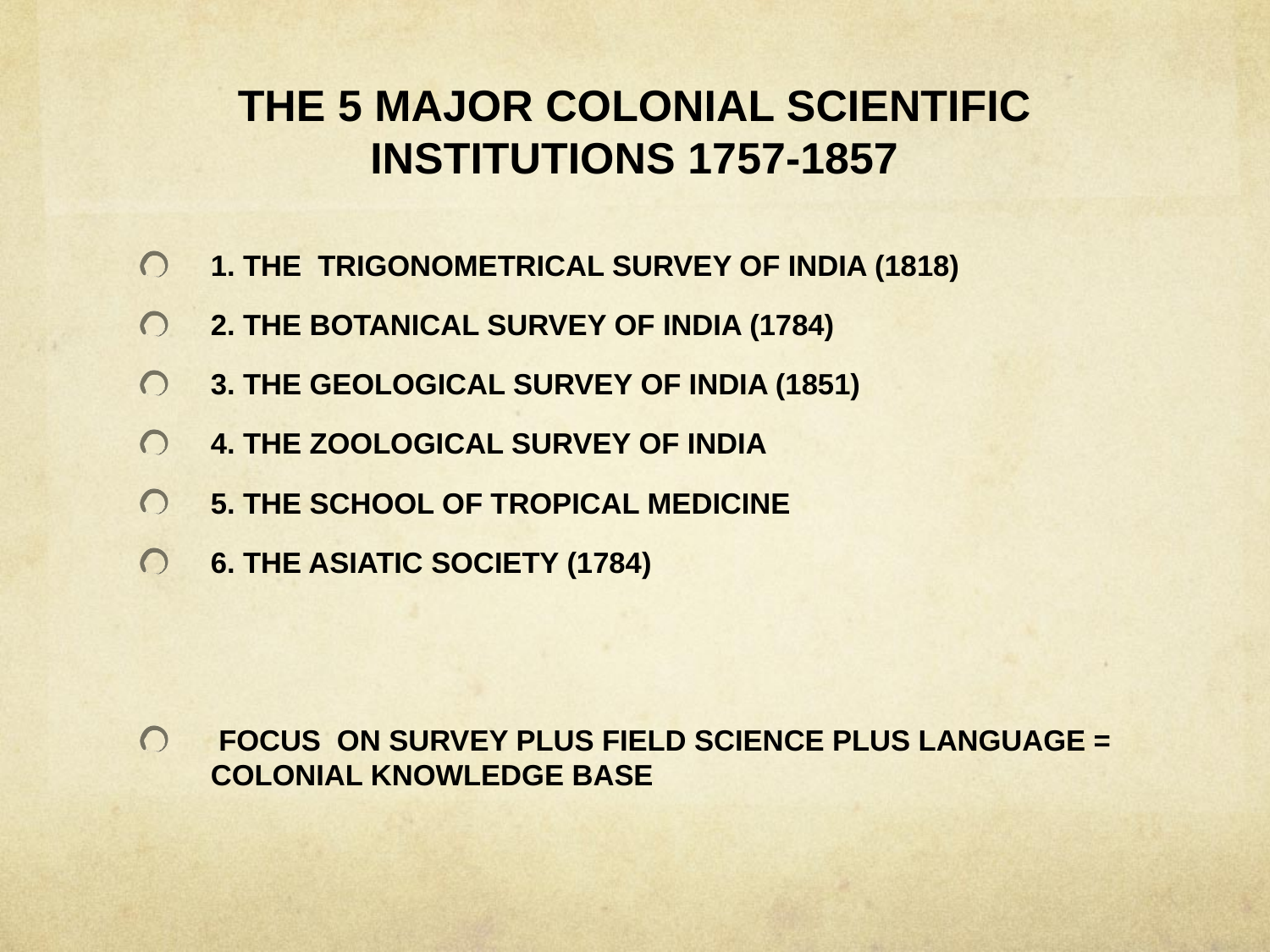

# THE 5 MAJOR COLONIAL SCIENTIFIC INSTITUTIONS 1757-1857
1. THE  TRIGONOMETRICAL SURVEY OF INDIA (1818)
2. THE BOTANICAL SURVEY OF INDIA (1784)
3. THE GEOLOGICAL SURVEY OF INDIA (1851)
4. THE ZOOLOGICAL SURVEY OF INDIA
5. THE SCHOOL OF TROPICAL MEDICINE
6. THE ASIATIC SOCIETY (1784)

 FOCUS  ON SURVEY PLUS FIELD SCIENCE PLUS LANGUAGE = COLONIAL KNOWLEDGE BASE